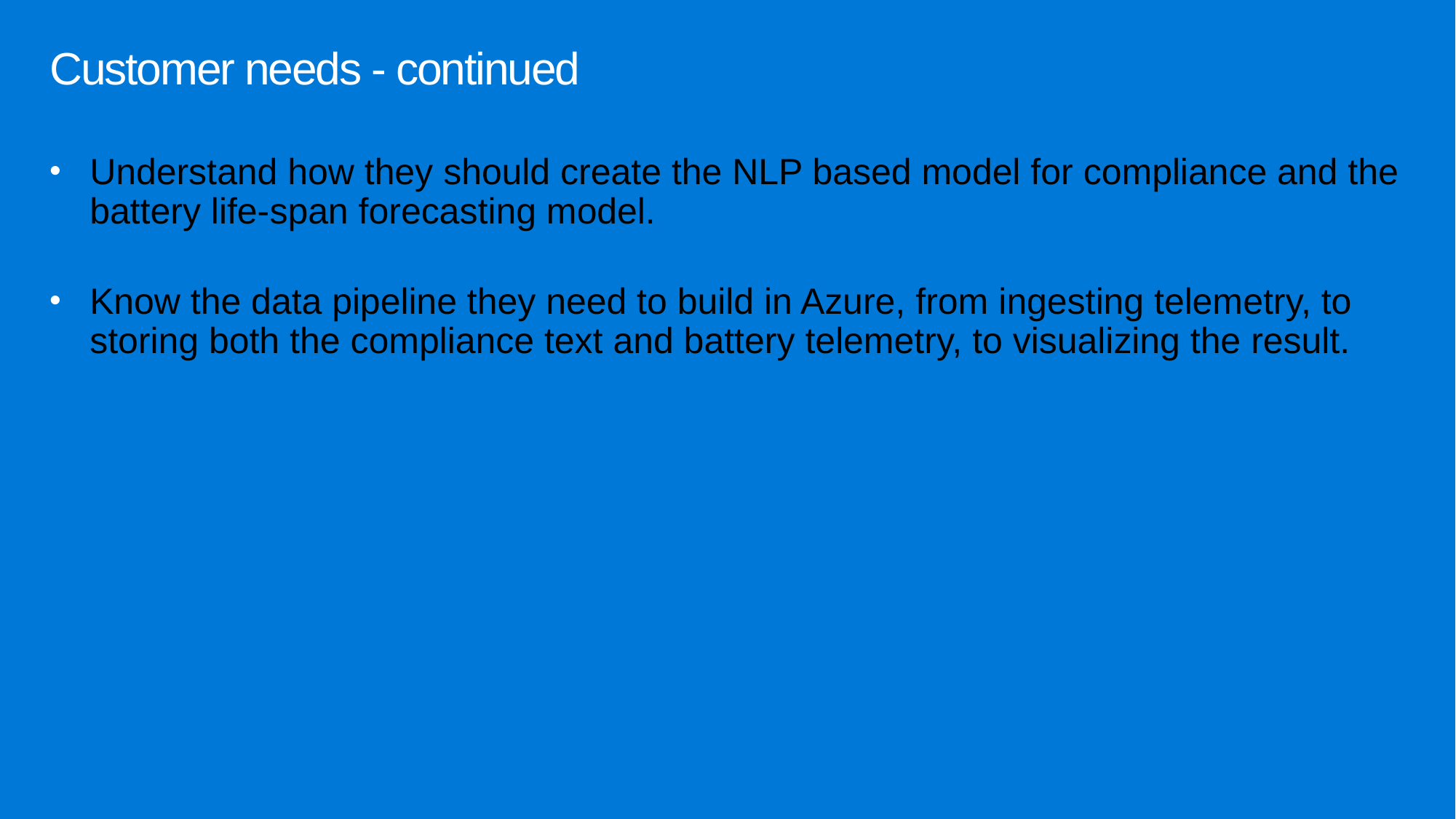

# Customer needs - continued
Understand how they should create the NLP based model for compliance and the battery life-span forecasting model.
Know the data pipeline they need to build in Azure, from ingesting telemetry, to storing both the compliance text and battery telemetry, to visualizing the result.